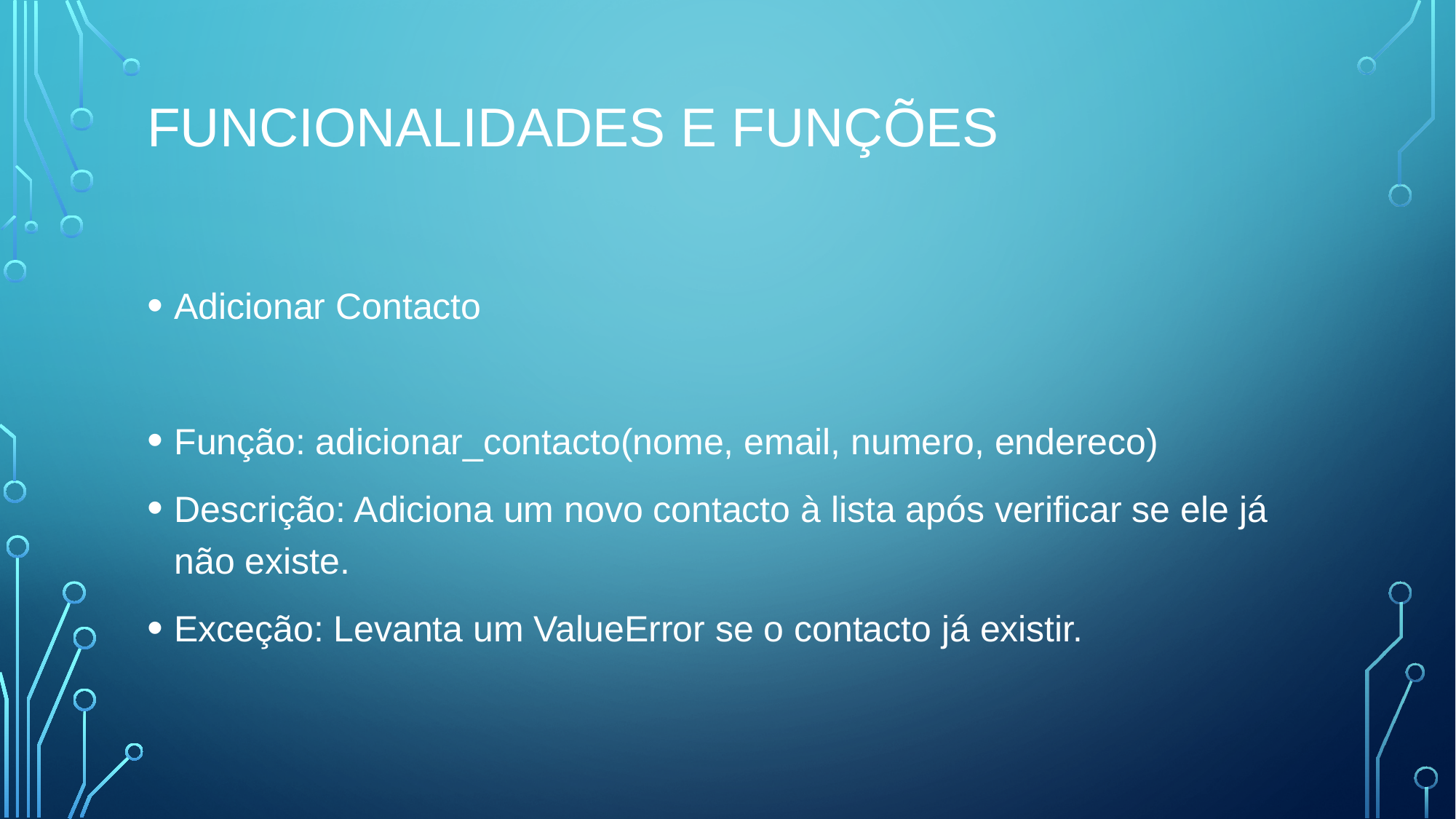

# Funcionalidades e Funções
Adicionar Contacto

Função: adicionar_contacto(nome, email, numero, endereco)
Descrição: Adiciona um novo contacto à lista após verificar se ele já não existe.
Exceção: Levanta um ValueError se o contacto já existir.